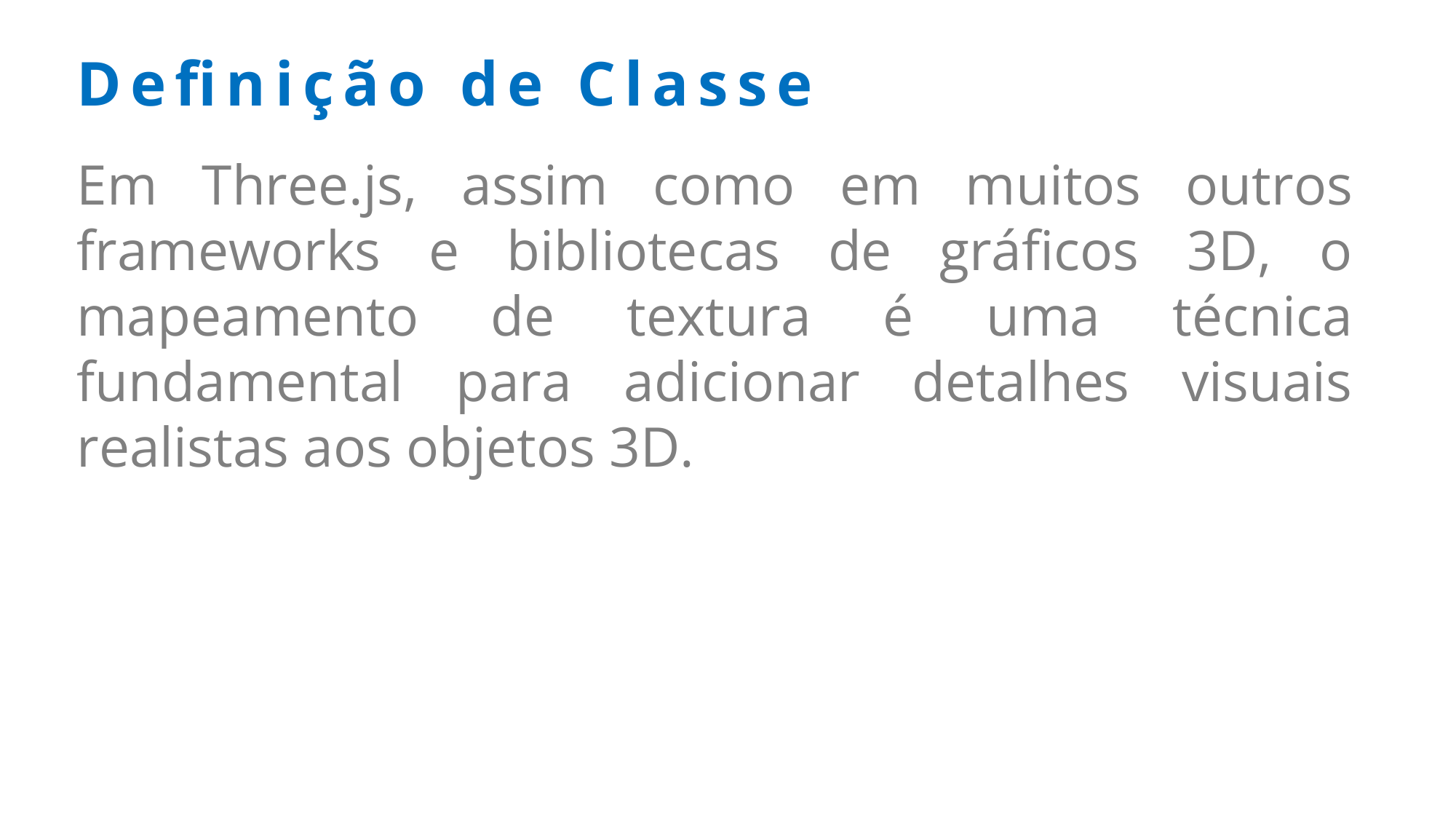

Definição de Classe
Em Three.js, assim como em muitos outros frameworks e bibliotecas de gráficos 3D, o mapeamento de textura é uma técnica fundamental para adicionar detalhes visuais realistas aos objetos 3D.